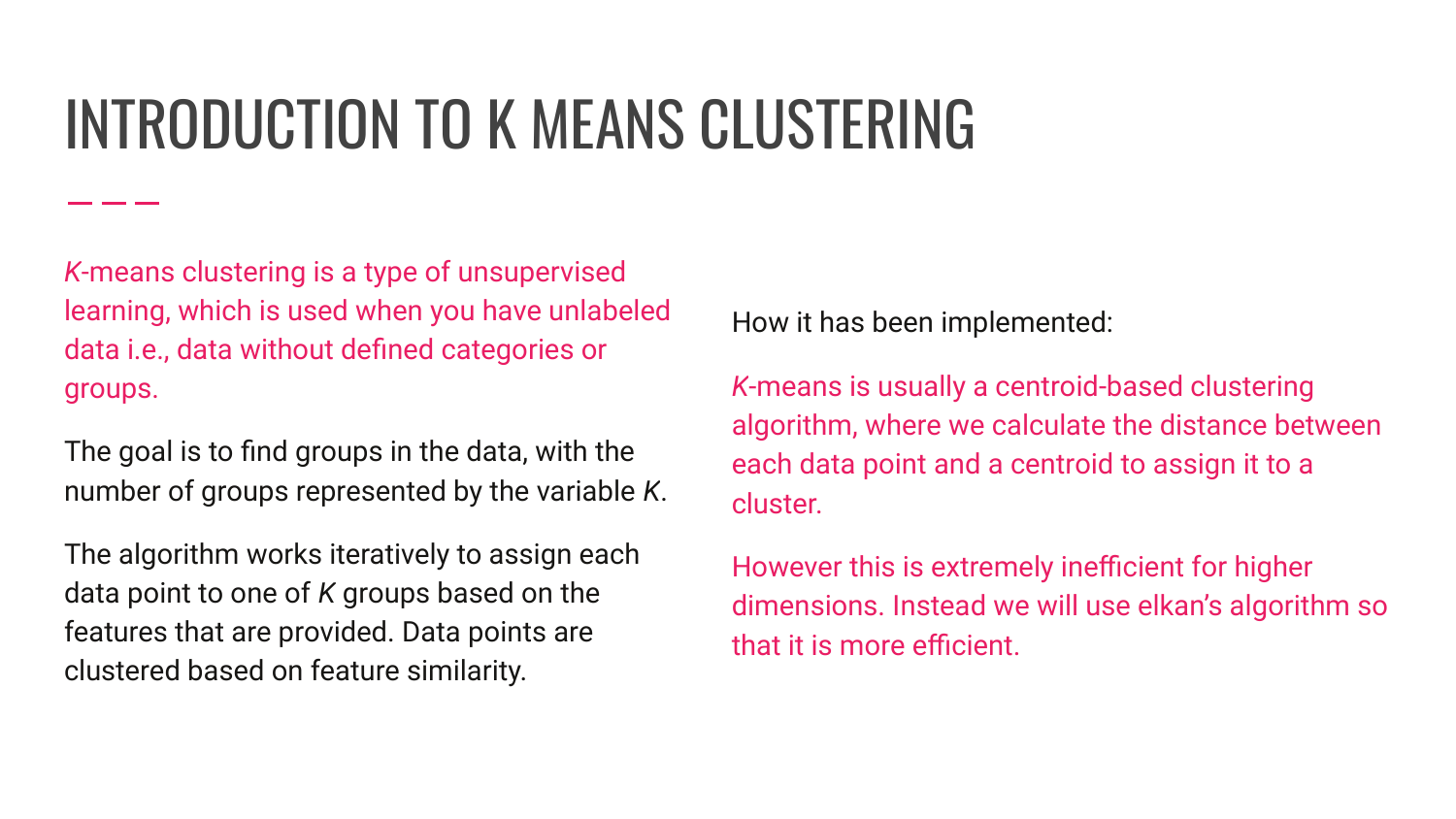

# INTRODUCTION TO K MEANS CLUSTERING
K-means clustering is a type of unsupervised learning, which is used when you have unlabeled data i.e., data without defined categories or groups.
The goal is to find groups in the data, with the number of groups represented by the variable K.
The algorithm works iteratively to assign each data point to one of K groups based on the features that are provided. Data points are clustered based on feature similarity.
How it has been implemented:
K-means is usually a centroid-based clustering algorithm, where we calculate the distance between each data point and a centroid to assign it to a cluster.
However this is extremely inefficient for higher dimensions. Instead we will use elkan’s algorithm so that it is more efficient.